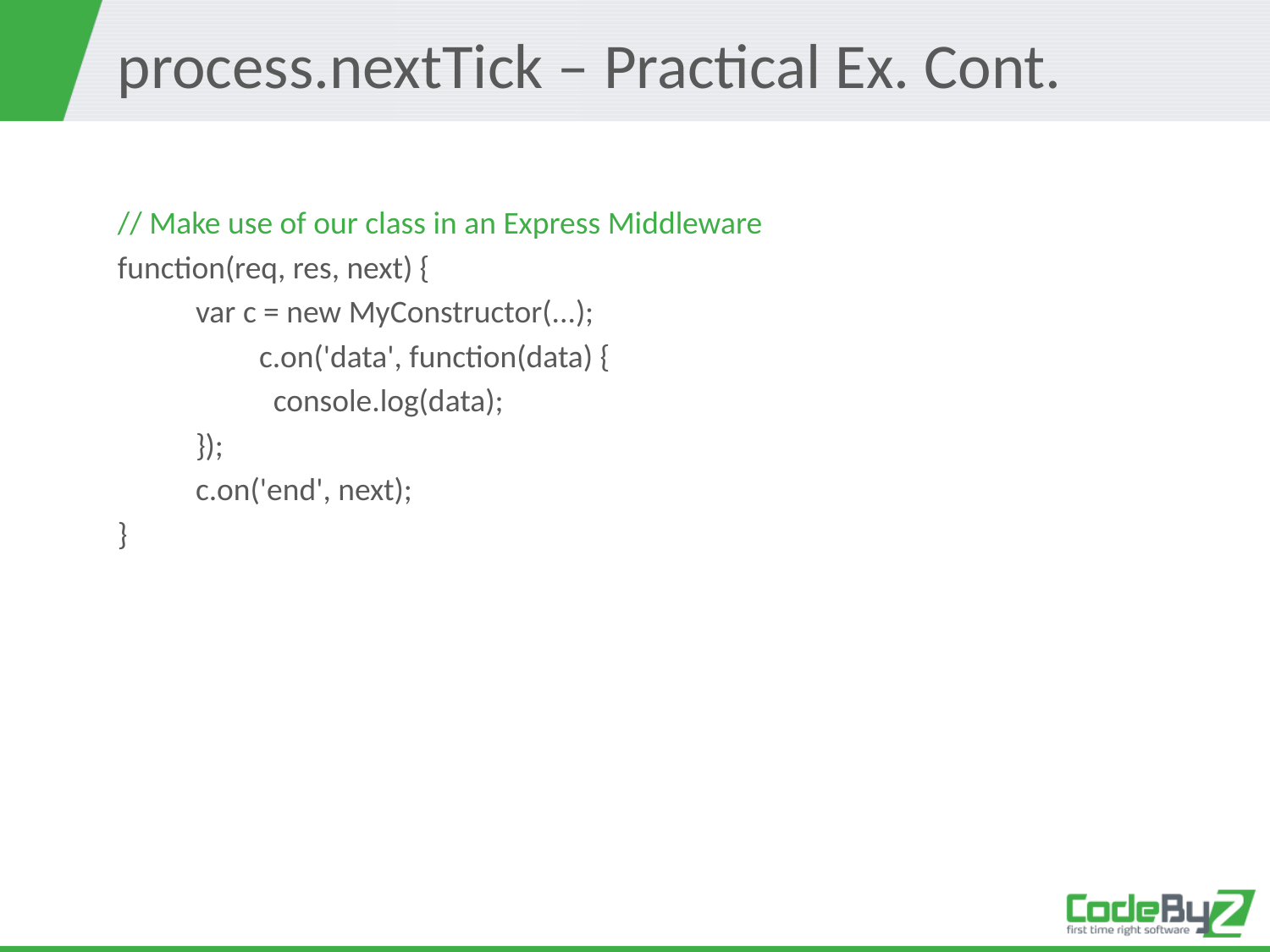

# process.nextTick – Practical Ex. Cont.
// Make use of our class in an Express Middleware
function(req, res, next) {
  var c = new MyConstructor(...);
  c.on('data', function(data) {
    console.log(data);
  });
  c.on('end', next);
}